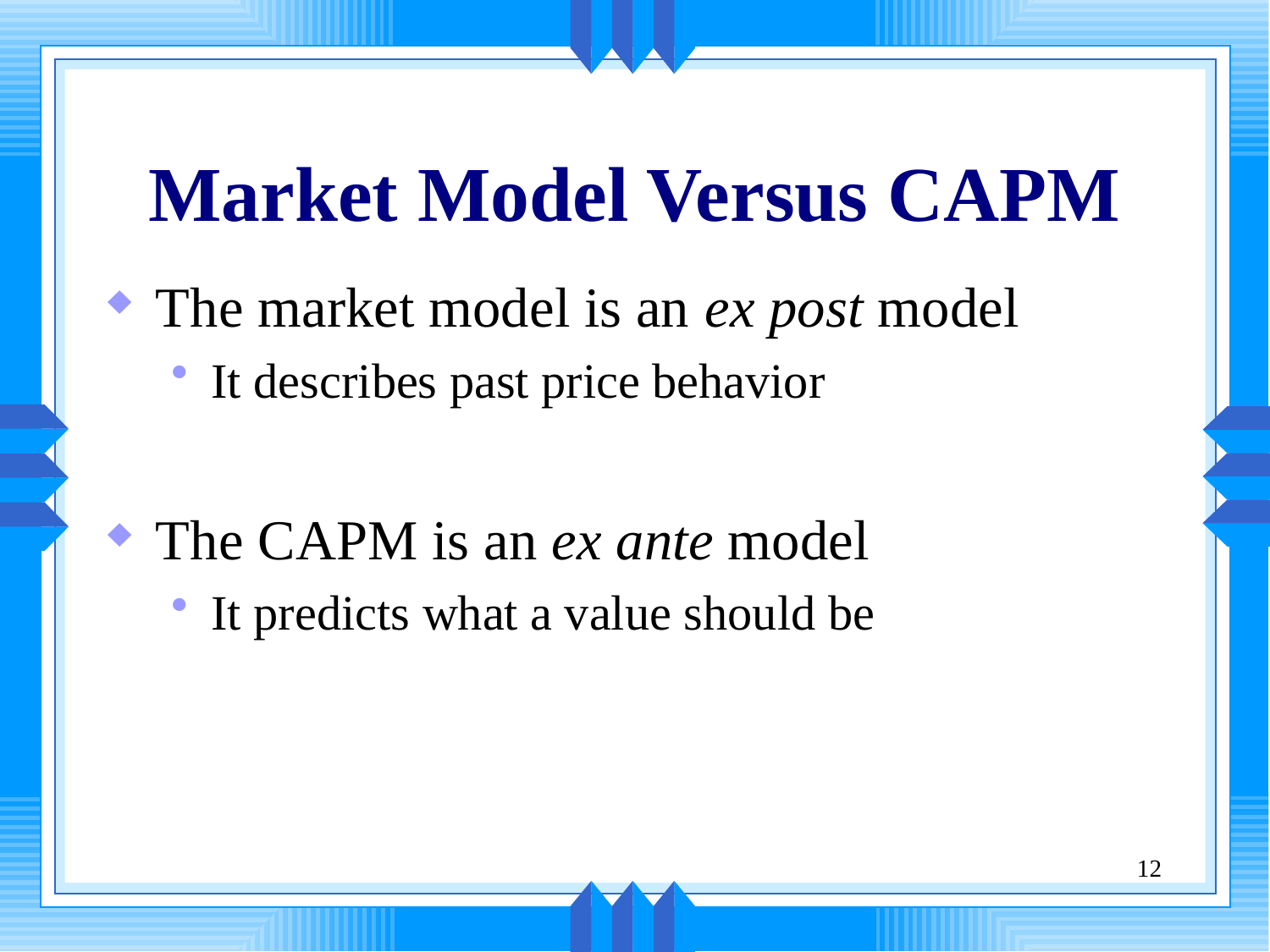

# Market Model Versus CAPM
The market model is an ex post model
It describes past price behavior

The CAPM is an ex ante model
It predicts what a value should be
12